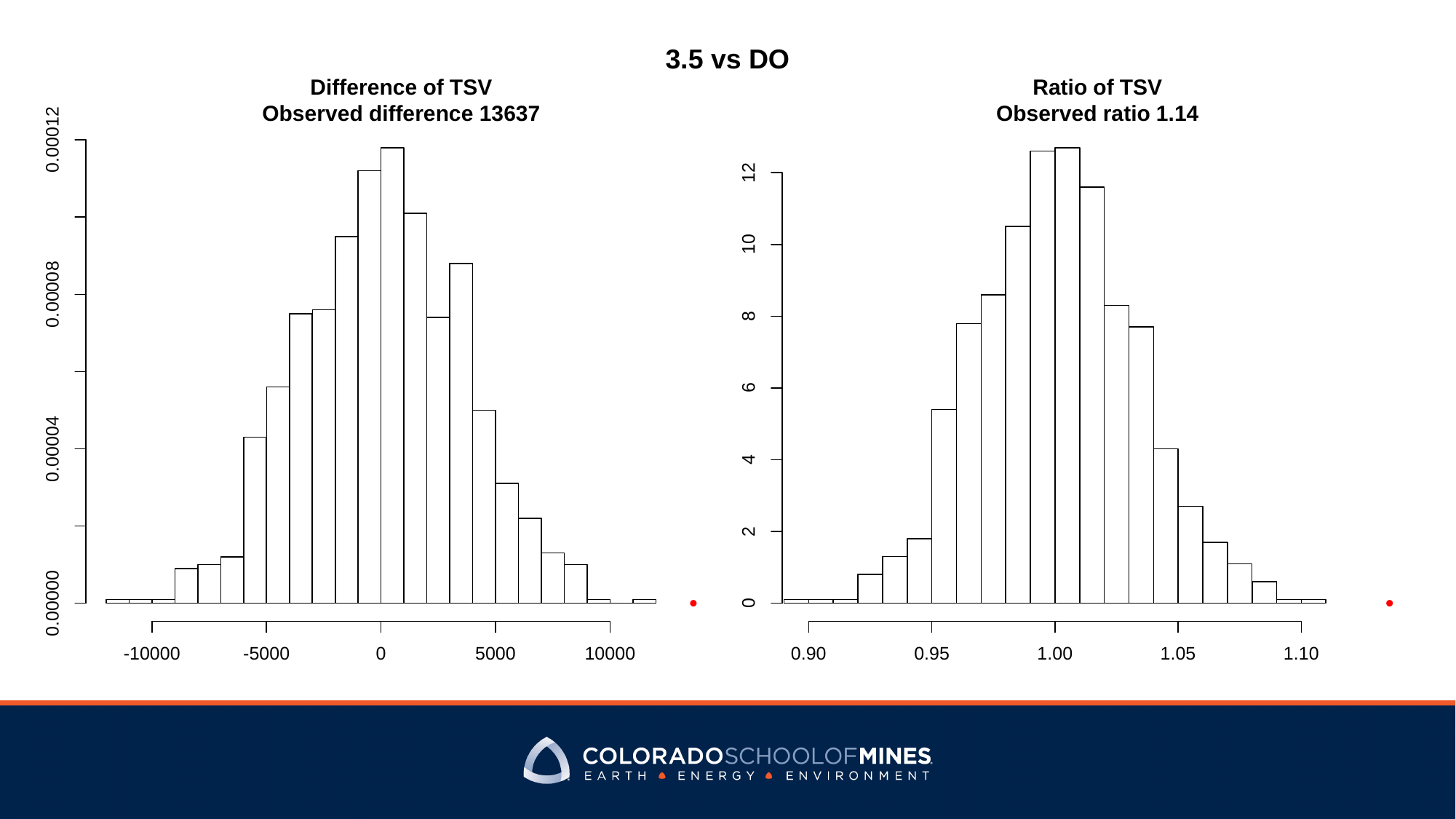

3.5 vs DO
Difference of TSV
Ratio of TSV
Observed difference 13637
Observed ratio 1.14
0.00012

12

10

0.00008

8

6

0.00004

4

2

0.00000
0

-10000
-5000
0
5000
10000
0.90
0.95
1.00
1.05
1.10